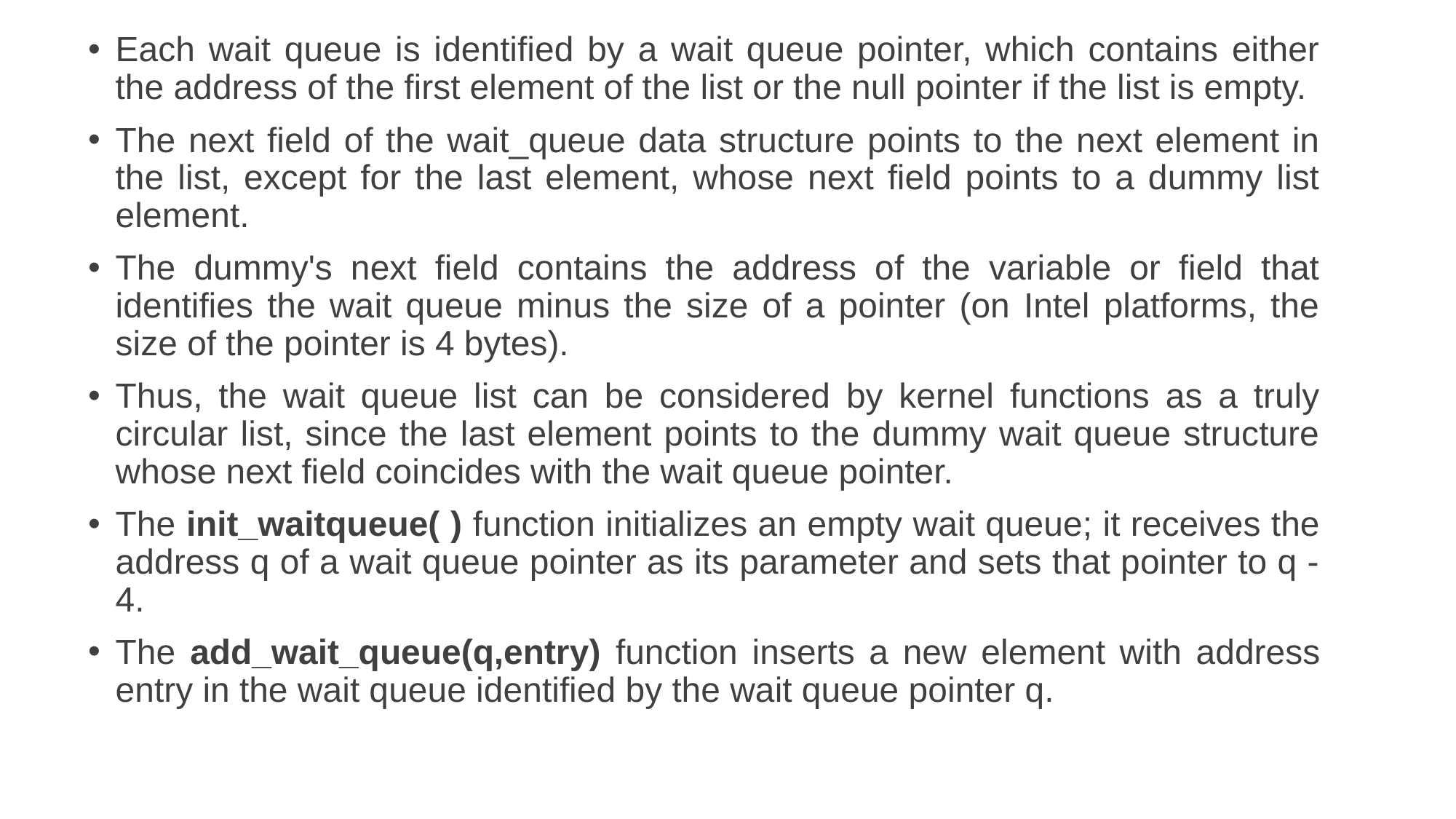

Each wait queue is identified by a wait queue pointer, which contains either the address of the first element of the list or the null pointer if the list is empty.
The next field of the wait_queue data structure points to the next element in the list, except for the last element, whose next field points to a dummy list element.
The dummy's next field contains the address of the variable or field that identifies the wait queue minus the size of a pointer (on Intel platforms, the size of the pointer is 4 bytes).
Thus, the wait queue list can be considered by kernel functions as a truly circular list, since the last element points to the dummy wait queue structure whose next field coincides with the wait queue pointer.
The init_waitqueue( ) function initializes an empty wait queue; it receives the address q of a wait queue pointer as its parameter and sets that pointer to q - 4.
The add_wait_queue(q,entry) function inserts a new element with address entry in the wait queue identified by the wait queue pointer q.